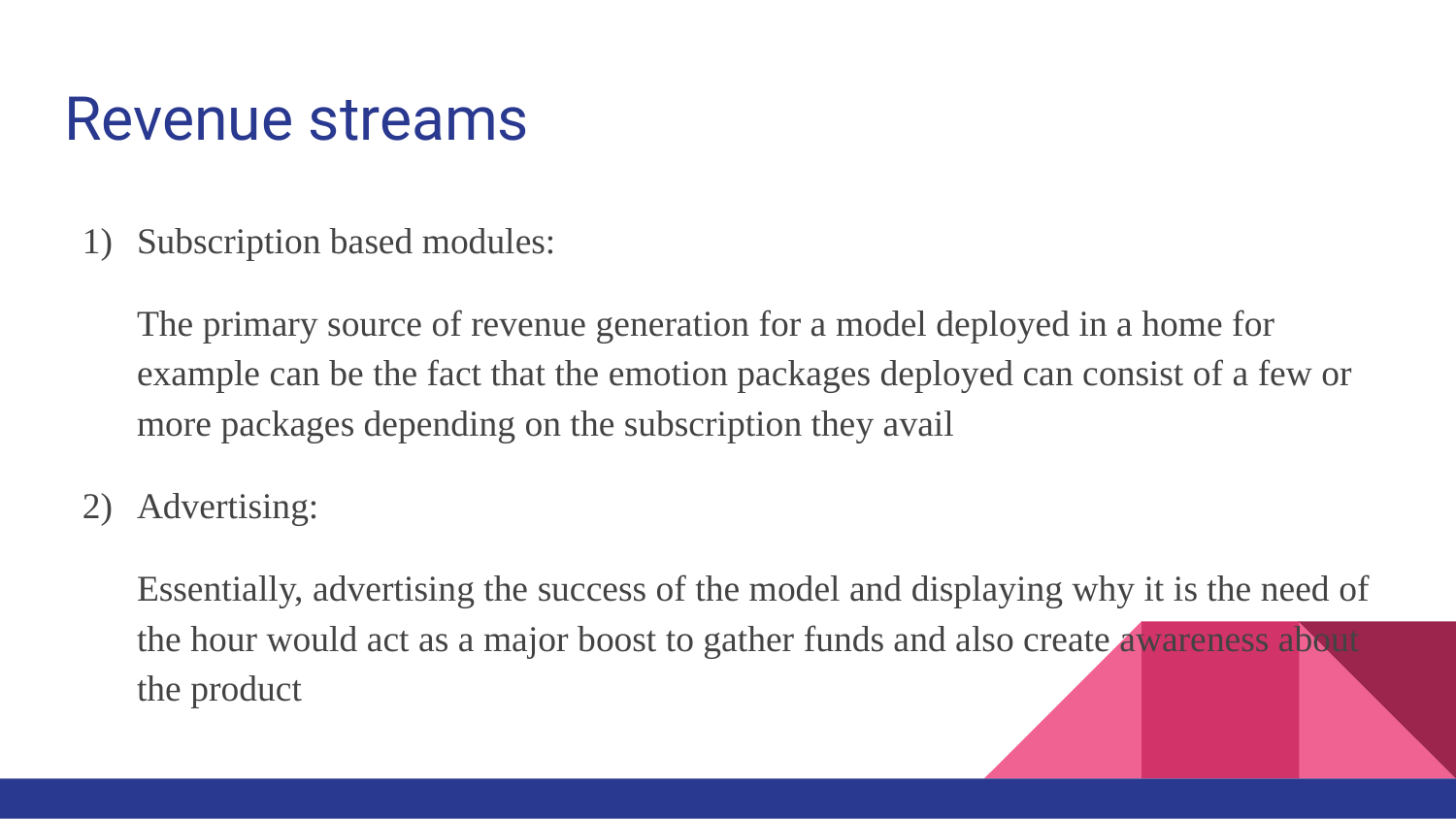

# Revenue streams
Subscription based modules:
The primary source of revenue generation for a model deployed in a home for example can be the fact that the emotion packages deployed can consist of a few or more packages depending on the subscription they avail
Advertising:
Essentially, advertising the success of the model and displaying why it is the need of the hour would act as a major boost to gather funds and also create awareness about the product